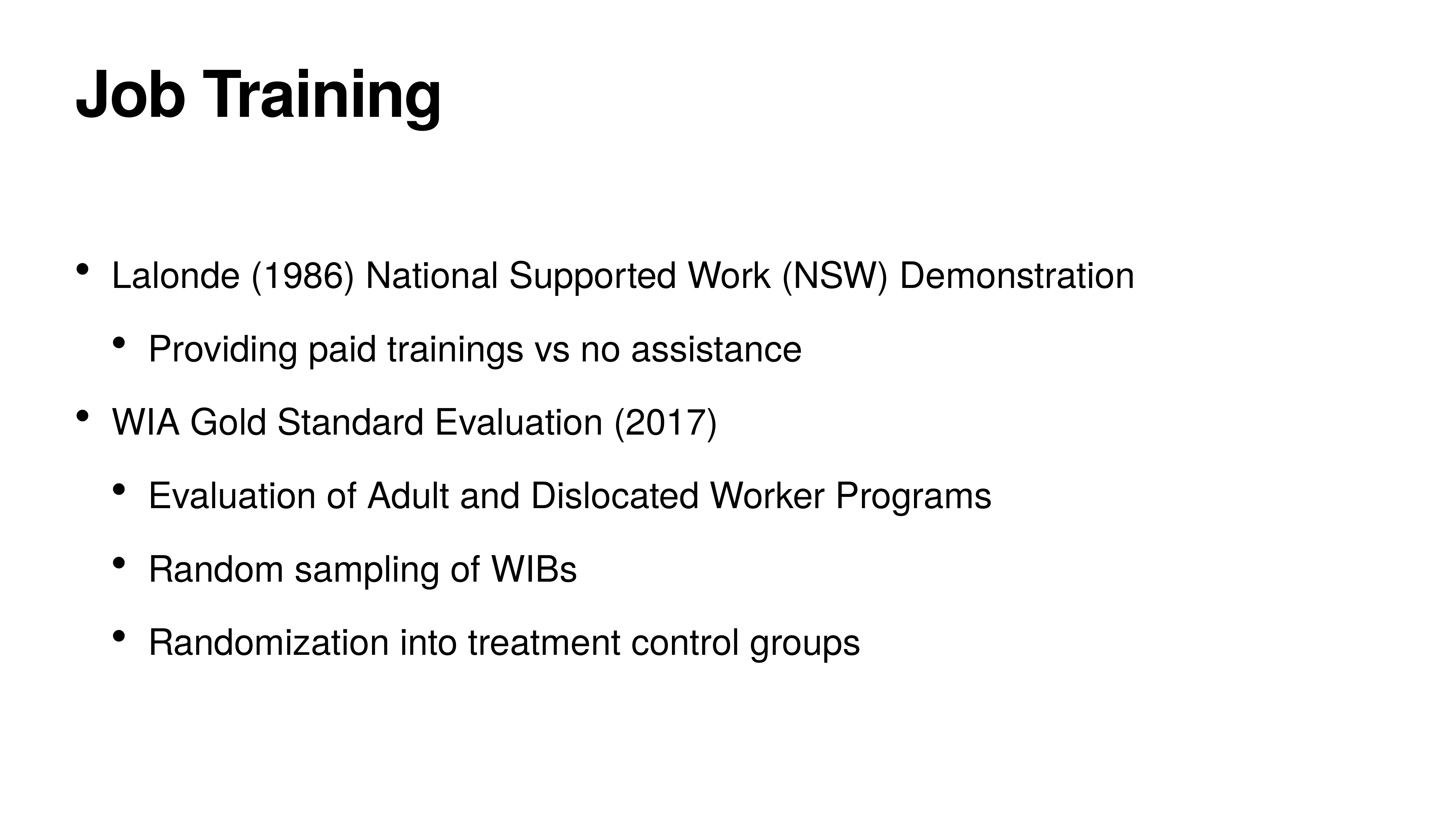

# Job Training
Lalonde (1986) National Supported Work (NSW) Demonstration
Providing paid trainings vs no assistance
WIA Gold Standard Evaluation (2017)
Evaluation of Adult and Dislocated Worker Programs
Random sampling of WIBs
Randomization into treatment control groups
69